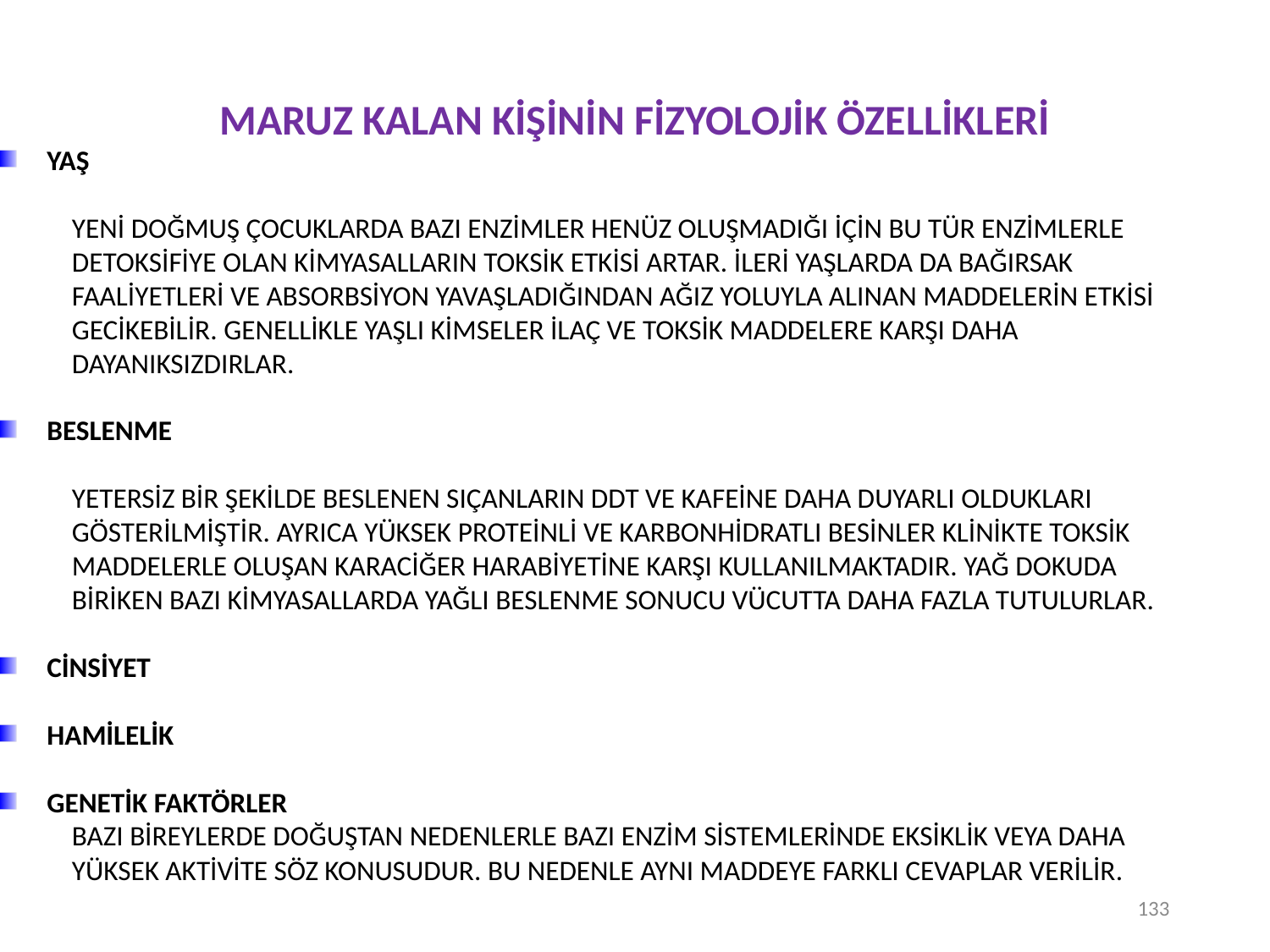

MARUZ KALAN KİŞİNİN FİZYOLOJİK ÖZELLİKLERİ
YAŞ

YENİ DOĞMUŞ ÇOCUKLARDA BAZI ENZİMLER HENÜZ OLUŞMADIĞI İÇİN BU TÜR ENZİMLERLE DETOKSİFİYE OLAN KİMYASALLARIN TOKSİK ETKİSİ ARTAR. İLERİ YAŞLARDA DA BAĞIRSAK FAALİYETLERİ VE ABSORBSİYON YAVAŞLADIĞINDAN AĞIZ YOLUYLA ALINAN MADDELERİN ETKİSİ GECİKEBİLİR. GENELLİKLE YAŞLI KİMSELER İLAÇ VE TOKSİK MADDELERE KARŞI DAHA DAYANIKSIZDIRLAR.

BESLENME

YETERSİZ BİR ŞEKİLDE BESLENEN SIÇANLARIN DDT VE KAFEİNE DAHA DUYARLI OLDUKLARI GÖSTERİLMİŞTİR. AYRICA YÜKSEK PROTEİNLİ VE KARBONHİDRATLI BESİNLER KLİNİKTE TOKSİK MADDELERLE OLUŞAN KARACİĞER HARABİYETİNE KARŞI KULLANILMAKTADIR. YAĞ DOKUDA BİRİKEN BAZI KİMYASALLARDA YAĞLI BESLENME SONUCU VÜCUTTA DAHA FAZLA TUTULURLAR.

CİNSİYET

HAMİLELİK

GENETİK FAKTÖRLER
BAZI BİREYLERDE DOĞUŞTAN NEDENLERLE BAZI ENZİM SİSTEMLERİNDE EKSİKLİK VEYA DAHA YÜKSEK AKTİVİTE SÖZ KONUSUDUR. BU NEDENLE AYNI MADDEYE FARKLI CEVAPLAR VERİLİR.
133